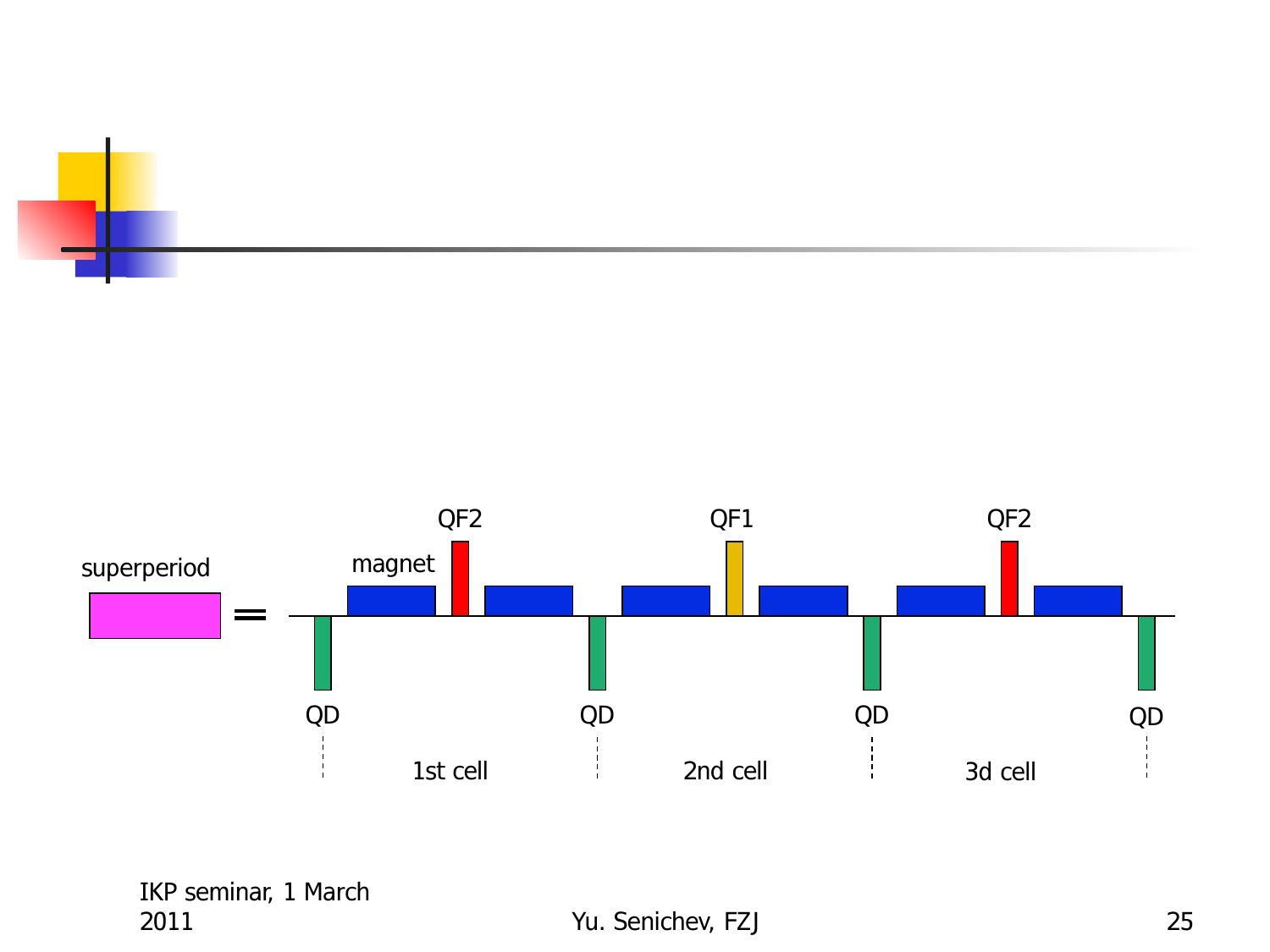

#
QF2
QF2
QF1
magnet

superperiod

QD
QD
QD
QD
2nd cell
1st cell
3d cell
IKP seminar, 1 March 2011
Yu. Senichev, FZJ
25